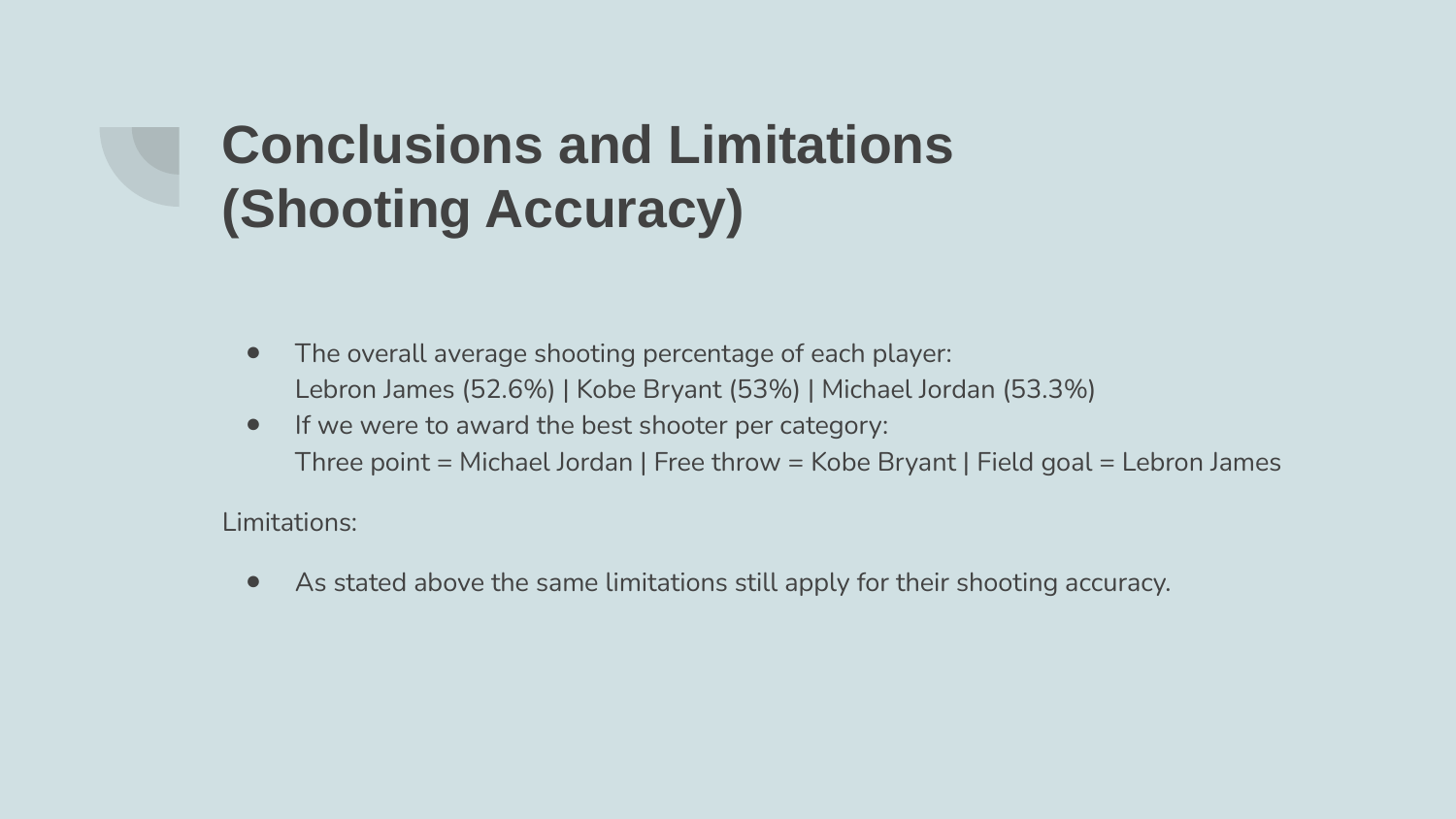

# Conclusions and Limitations
(Shooting Accuracy)
The overall average shooting percentage of each player:
Lebron James (52.6%) | Kobe Bryant (53%) | Michael Jordan (53.3%)
If we were to award the best shooter per category:
Three point = Michael Jordan | Free throw = Kobe Bryant | Field goal = Lebron James
Limitations:
As stated above the same limitations still apply for their shooting accuracy.